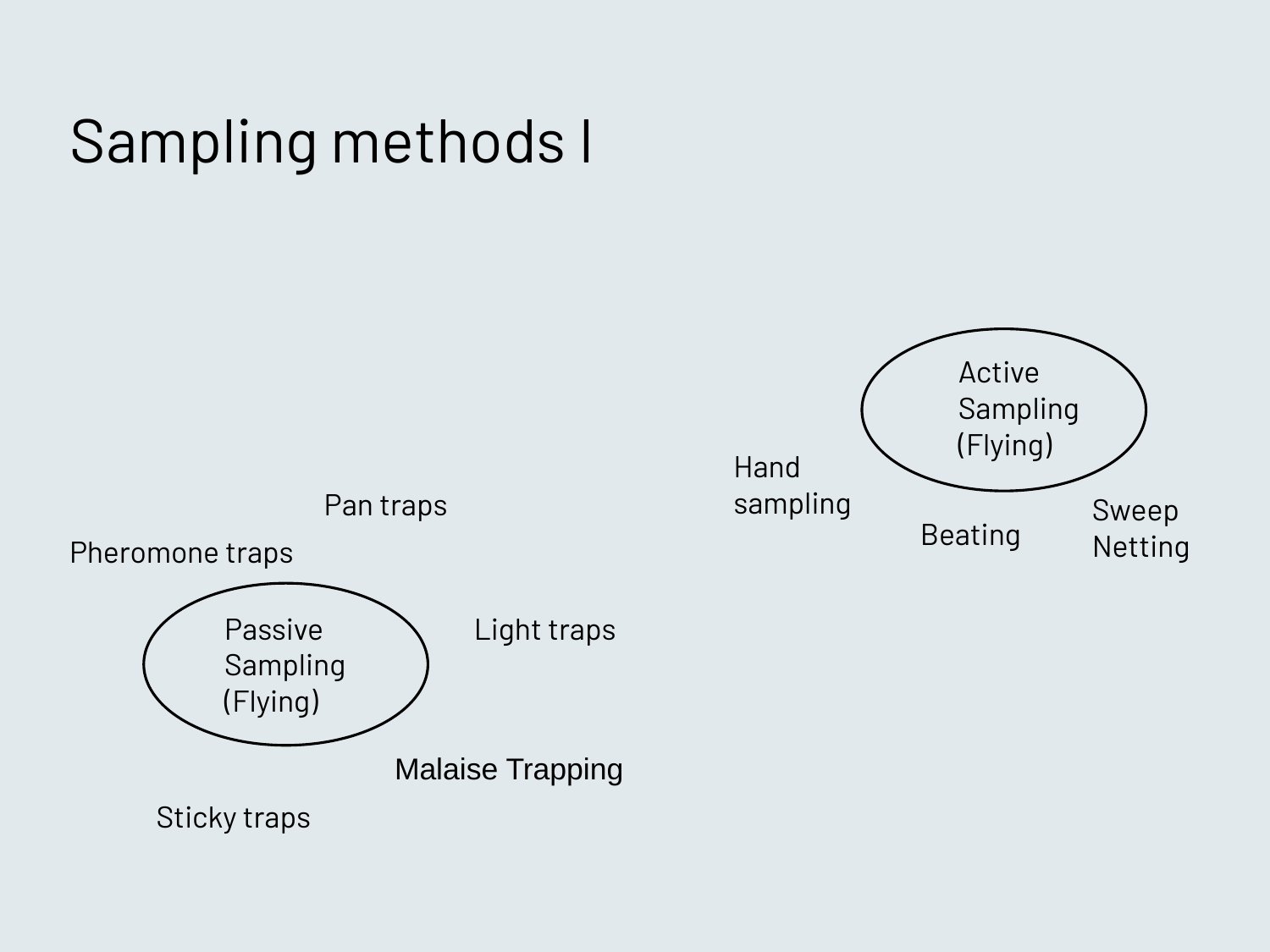

# Sampling methods I

Active Sampling (Flying)
Hand sampling
Pan traps
Sweep Netting
Beating
Pheromone traps

Passive Sampling (Flying)
Light traps
Malaise Trapping
Sticky traps